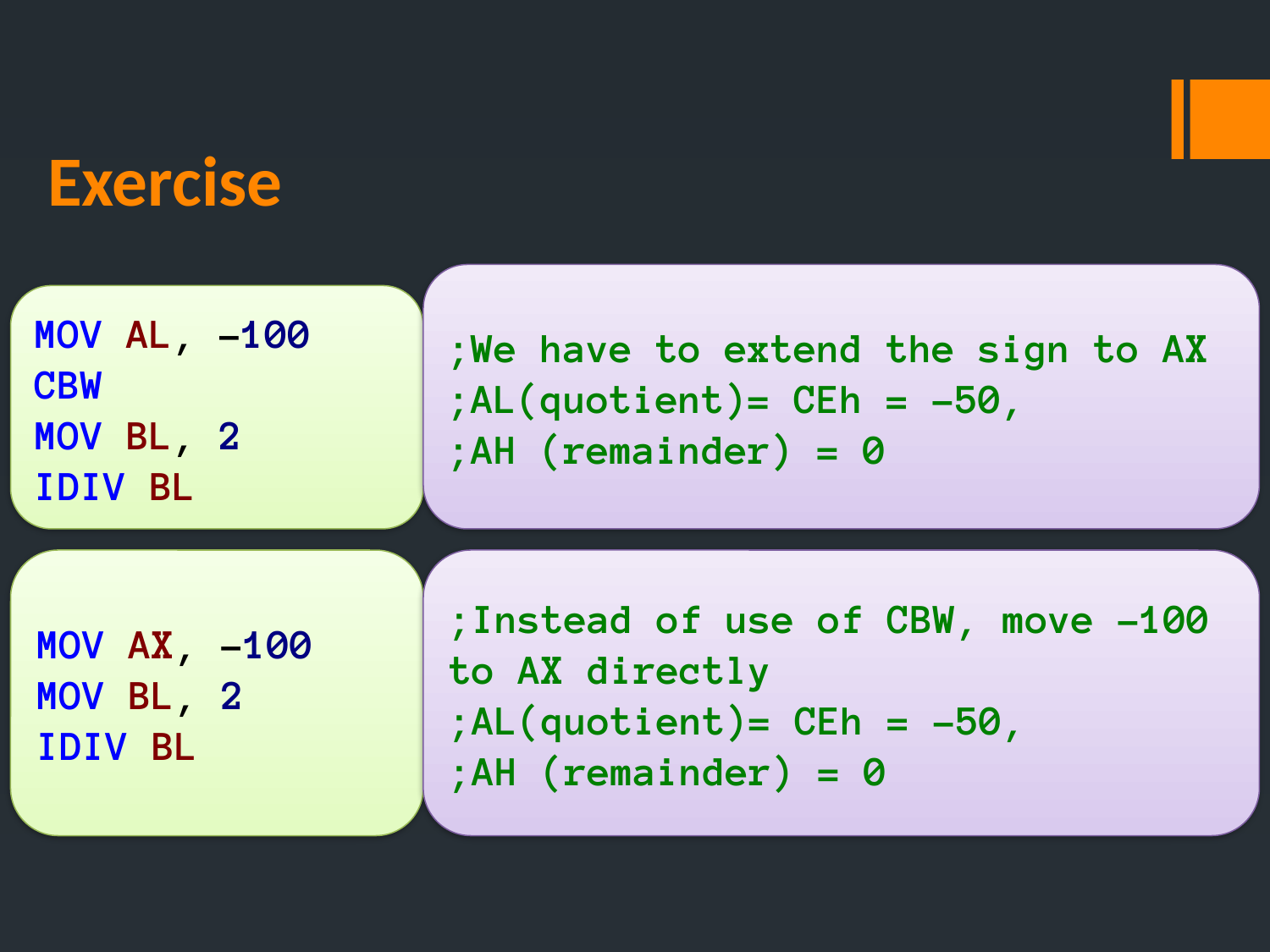

# Exercise
;We have to extend the sign to AX
;AL(quotient)= CEh = -50,
;AH (remainder) = 0
MOV AL, -100
CBW
MOV BL, 2
IDIV BL
MOV AX, -100
MOV BL, 2
IDIV BL
;Instead of use of CBW, move -100 to AX directly
;AL(quotient)= CEh = -50,
;AH (remainder) = 0